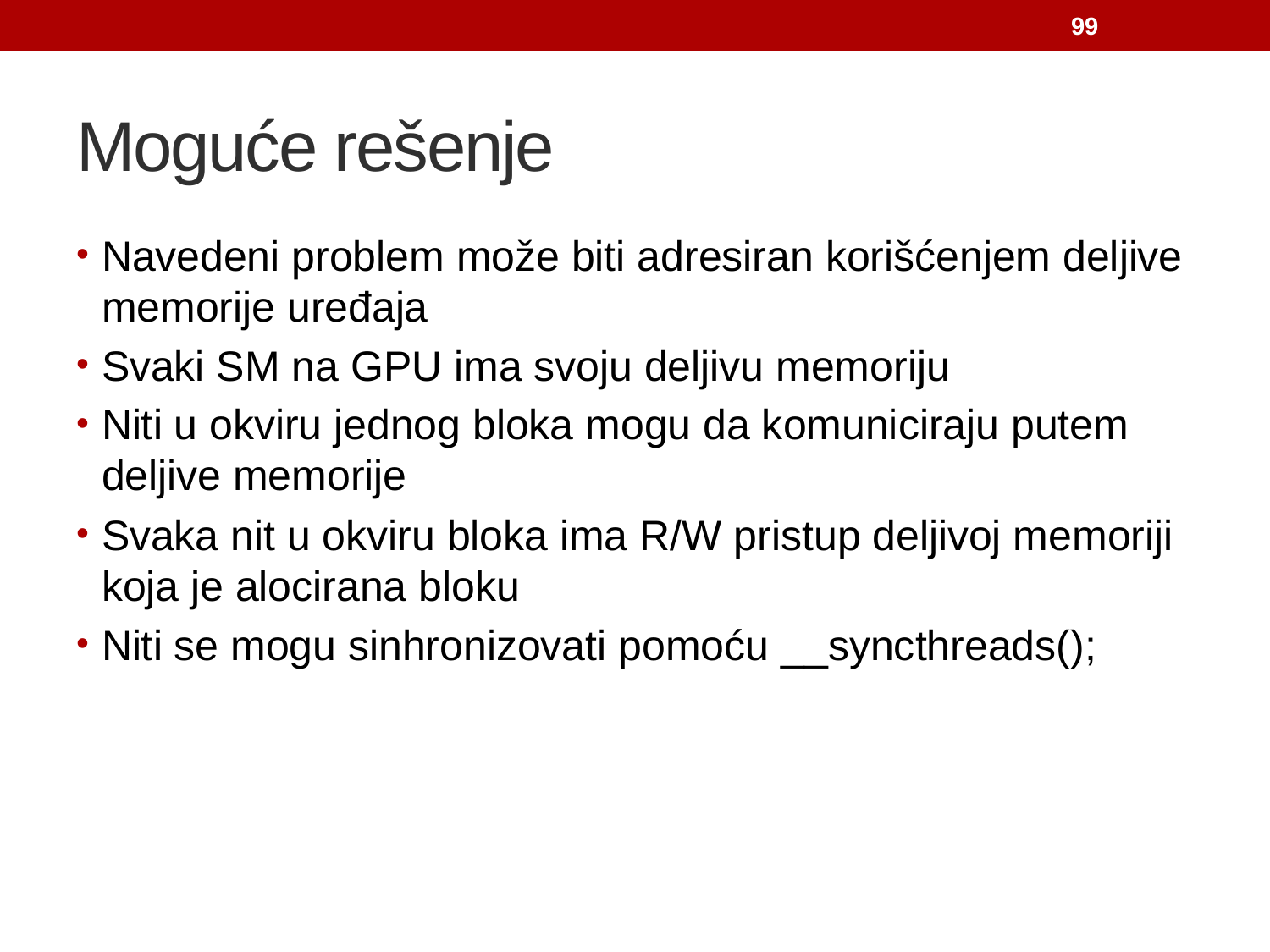

99
# Moguće rešenje
Navedeni problem može biti adresiran korišćenjem deljive memorije uređaja
Svaki SM na GPU ima svoju deljivu memoriju
Niti u okviru jednog bloka mogu da komuniciraju putem deljive memorije
Svaka nit u okviru bloka ima R/W pristup deljivoj memoriji koja je alocirana bloku
Niti se mogu sinhronizovati pomoću __syncthreads();